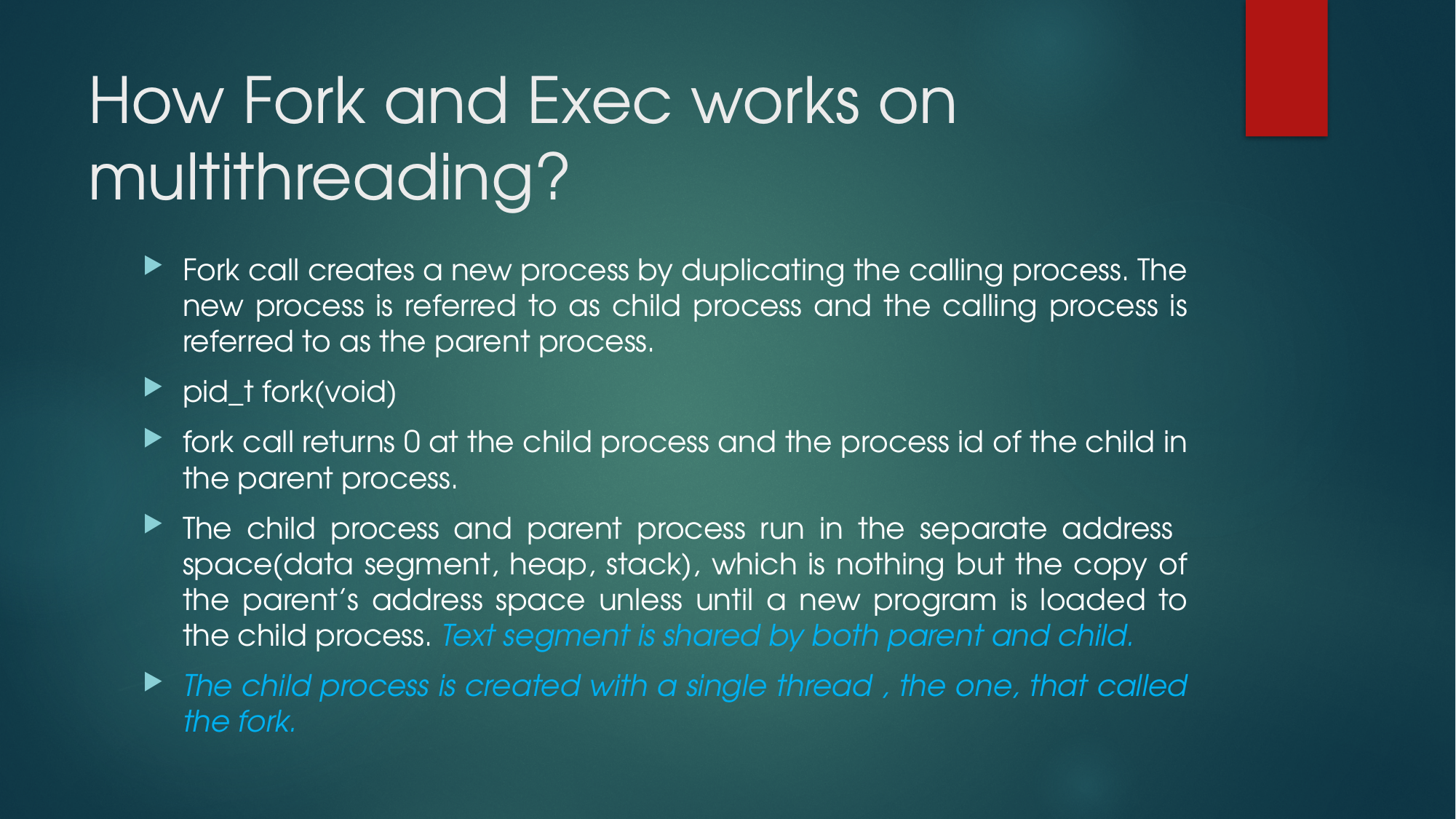

# How Fork and Exec works on multithreading?
Fork call creates a new process by duplicating the calling process. The new process is referred to as child process and the calling process is referred to as the parent process.
pid_t fork(void)
fork call returns 0 at the child process and the process id of the child in the parent process.
The child process and parent process run in the separate address  space(data segment, heap, stack), which is nothing but the copy of the parent’s address space unless until a new program is loaded to the child process. Text segment is shared by both parent and child.
The child process is created with a single thread , the one, that called the fork.